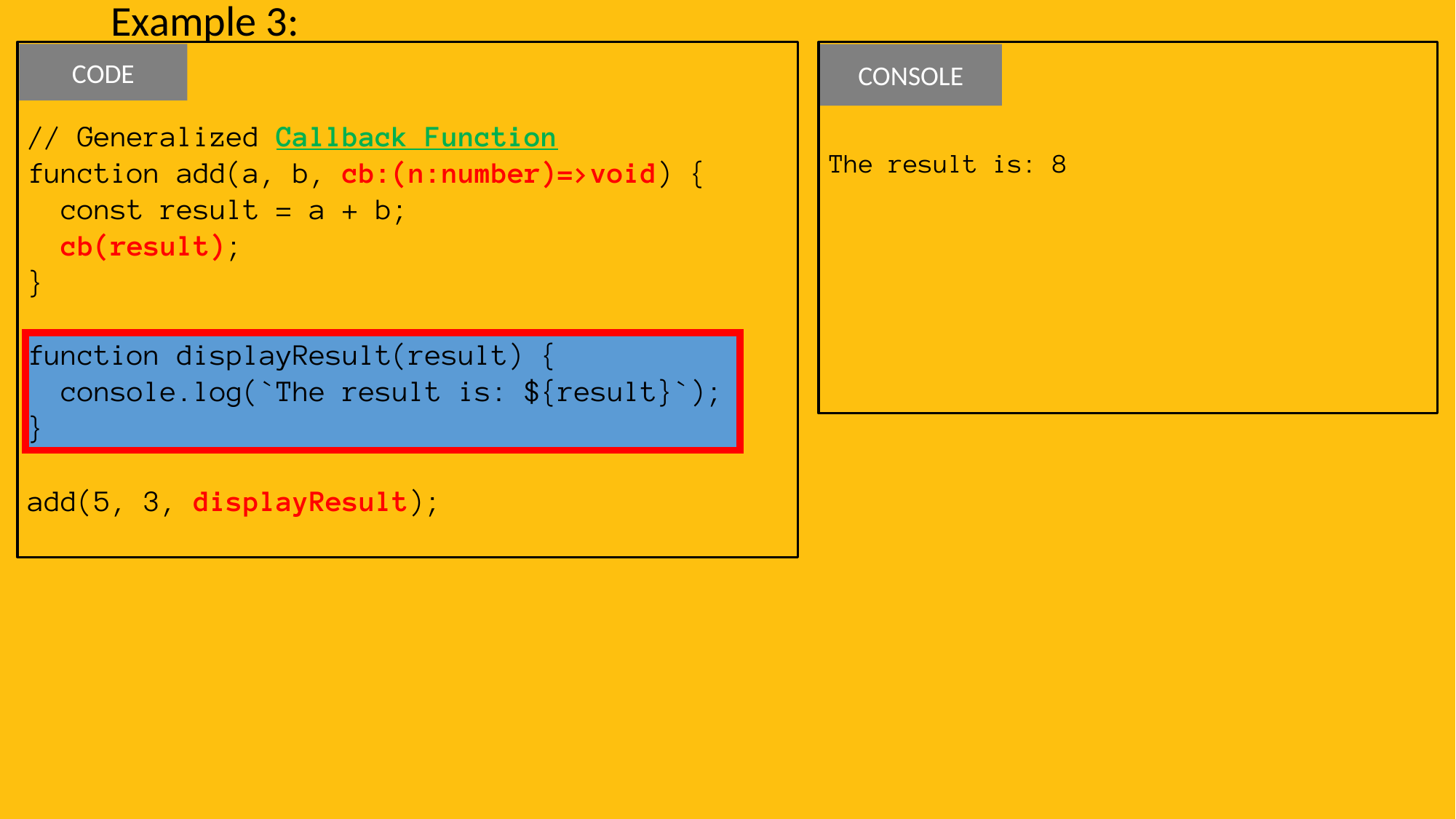

Example 3:

// Generalized Callback Function
function add(a, b, cb:(n:number)=>void) {
  const result = a + b;
  cb(result);
}

function displayResult(result) {
  console.log(`The result is: ${result}`);
}

add(5, 3, displayResult);

The result is: 8

CODE
CONSOLE